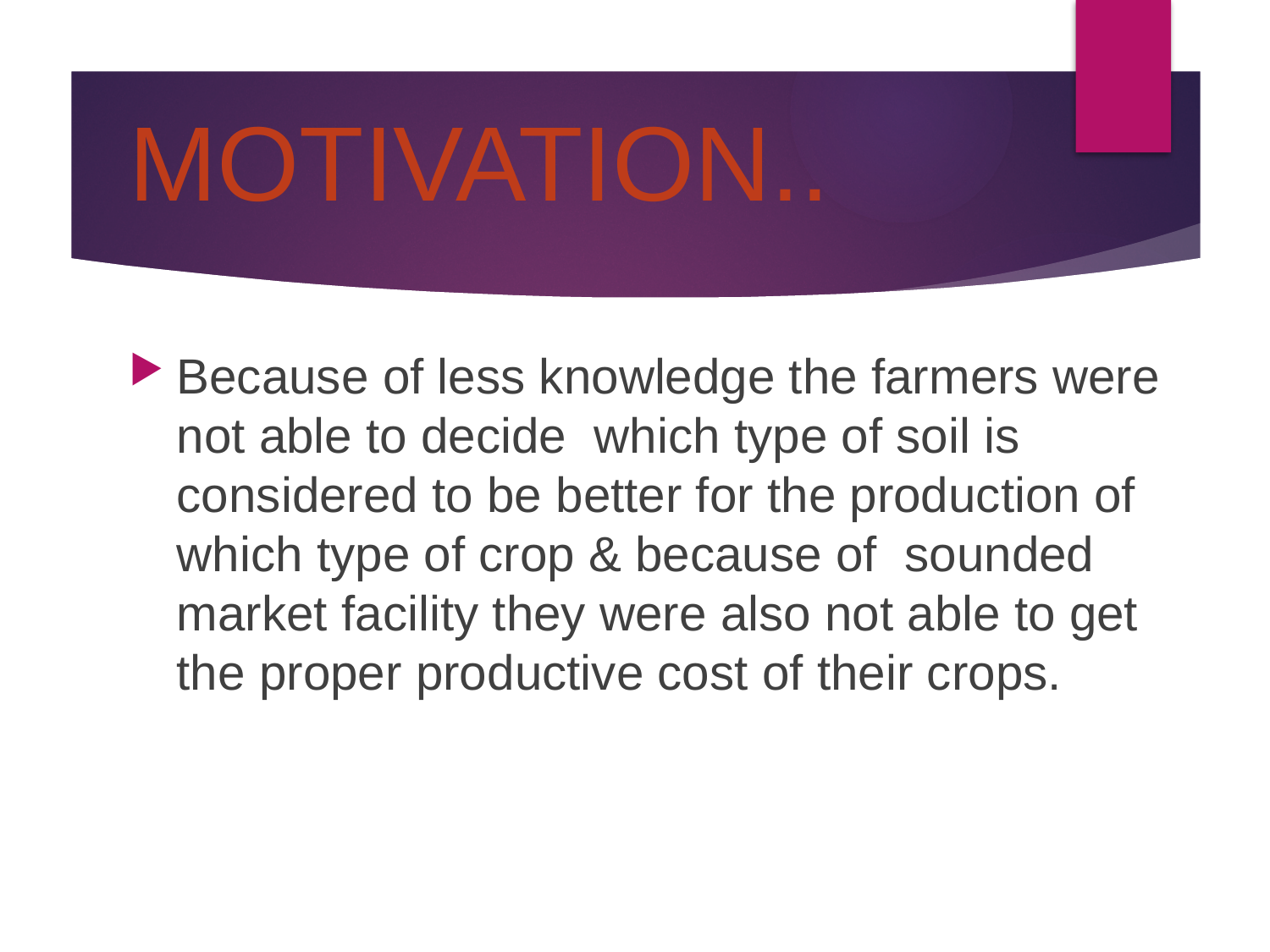

# MOTIVATION..
Because of less knowledge the farmers were not able to decide  which type of soil is considered to be better for the production of which type of crop & because of  sounded market facility they were also not able to get the proper productive cost of their crops.